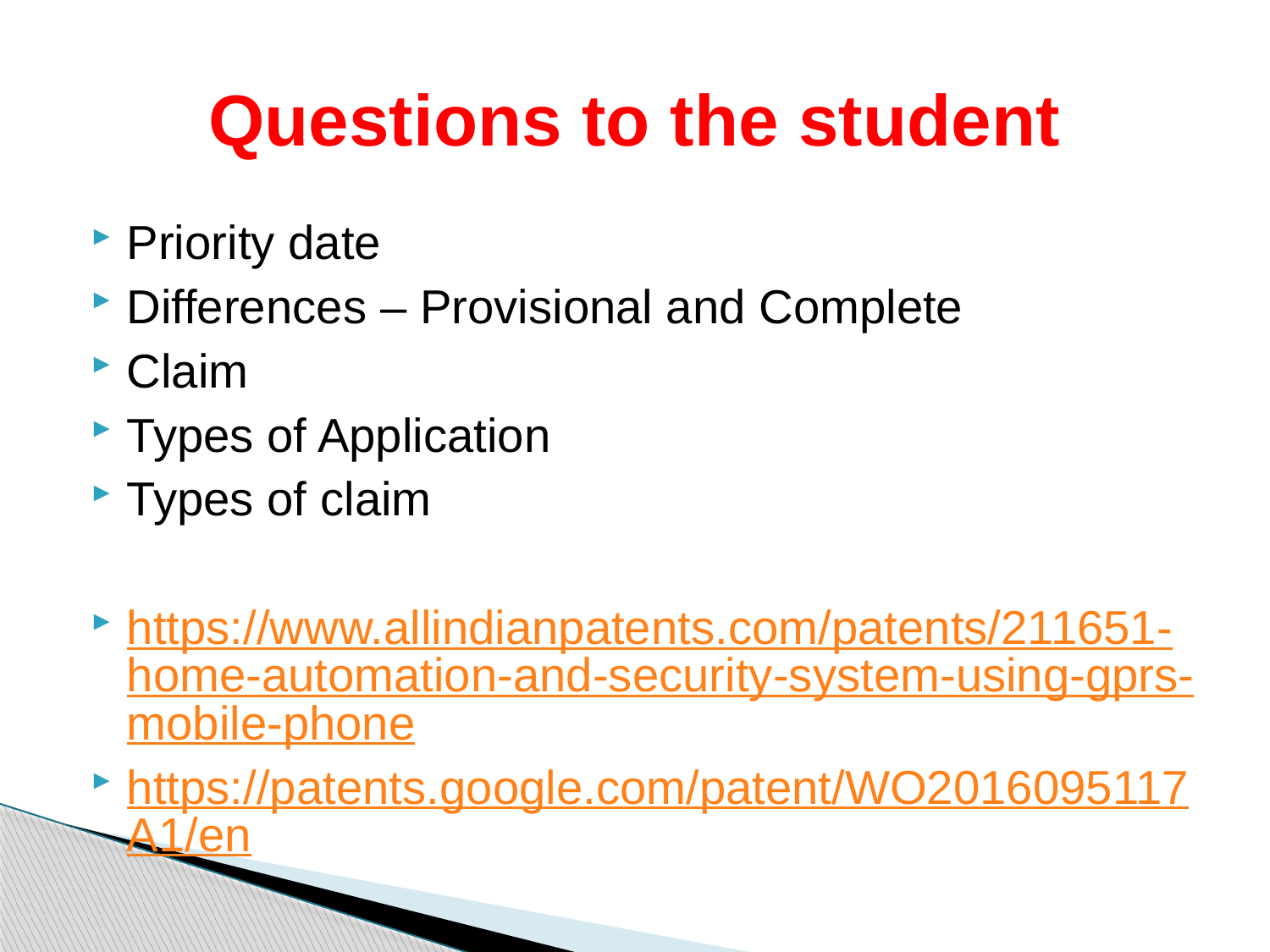

# Questions to the student
Priority date
Differences – Provisional and Complete
Claim
Types of Application
Types of claim

https://www.allindianpatents.com/patents/211651-home-automation-and-security-system-using-gprs-mobile-phone
https://patents.google.com/patent/WO2016095117A1/en